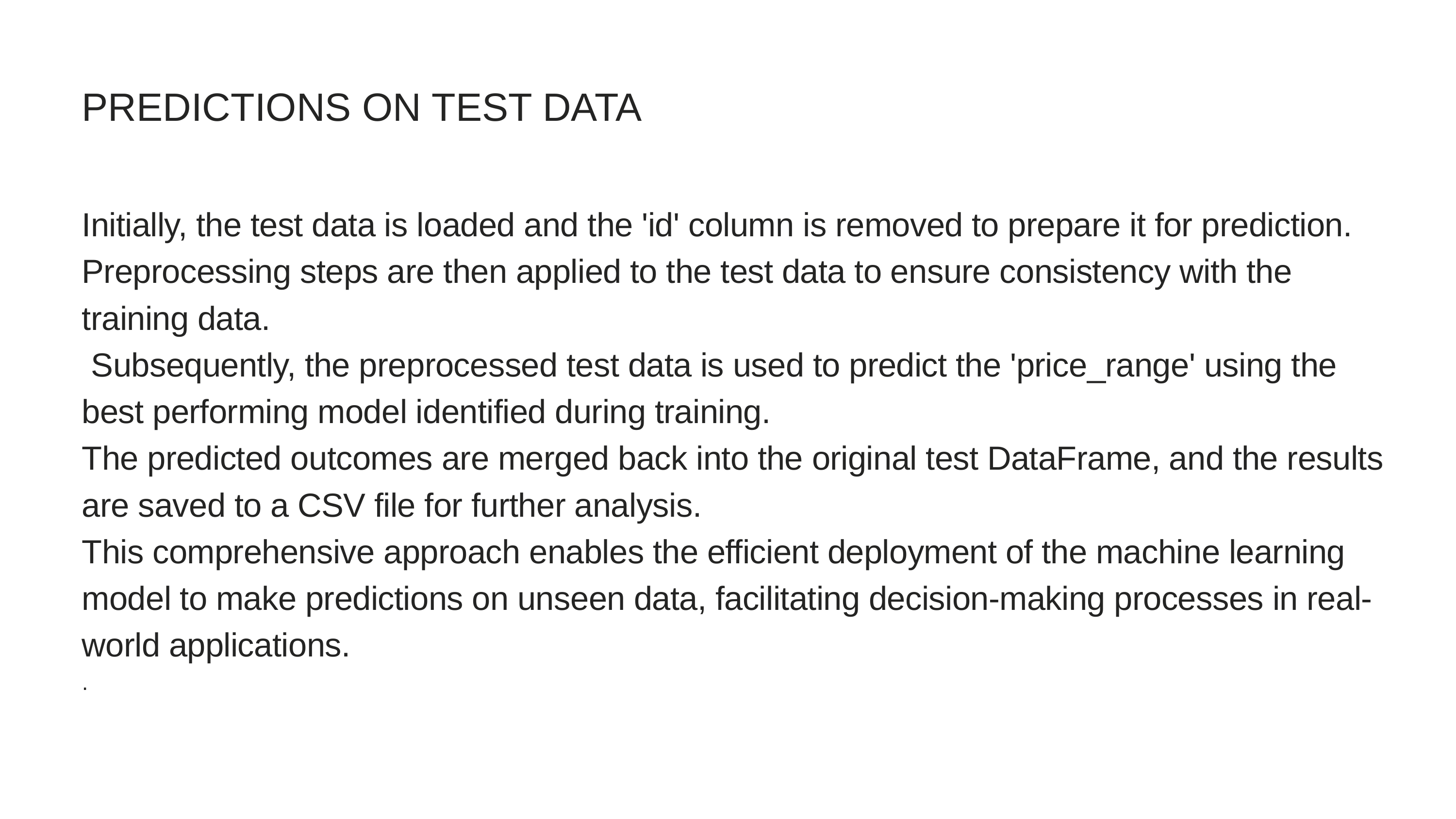

PREDICTIONS ON TEST DATA
Initially, the test data is loaded and the 'id' column is removed to prepare it for prediction. Preprocessing steps are then applied to the test data to ensure consistency with the training data.
 Subsequently, the preprocessed test data is used to predict the 'price_range' using the best performing model identified during training.
The predicted outcomes are merged back into the original test DataFrame, and the results are saved to a CSV file for further analysis.
This comprehensive approach enables the efficient deployment of the machine learning model to make predictions on unseen data, facilitating decision-making processes in real-world applications.
.